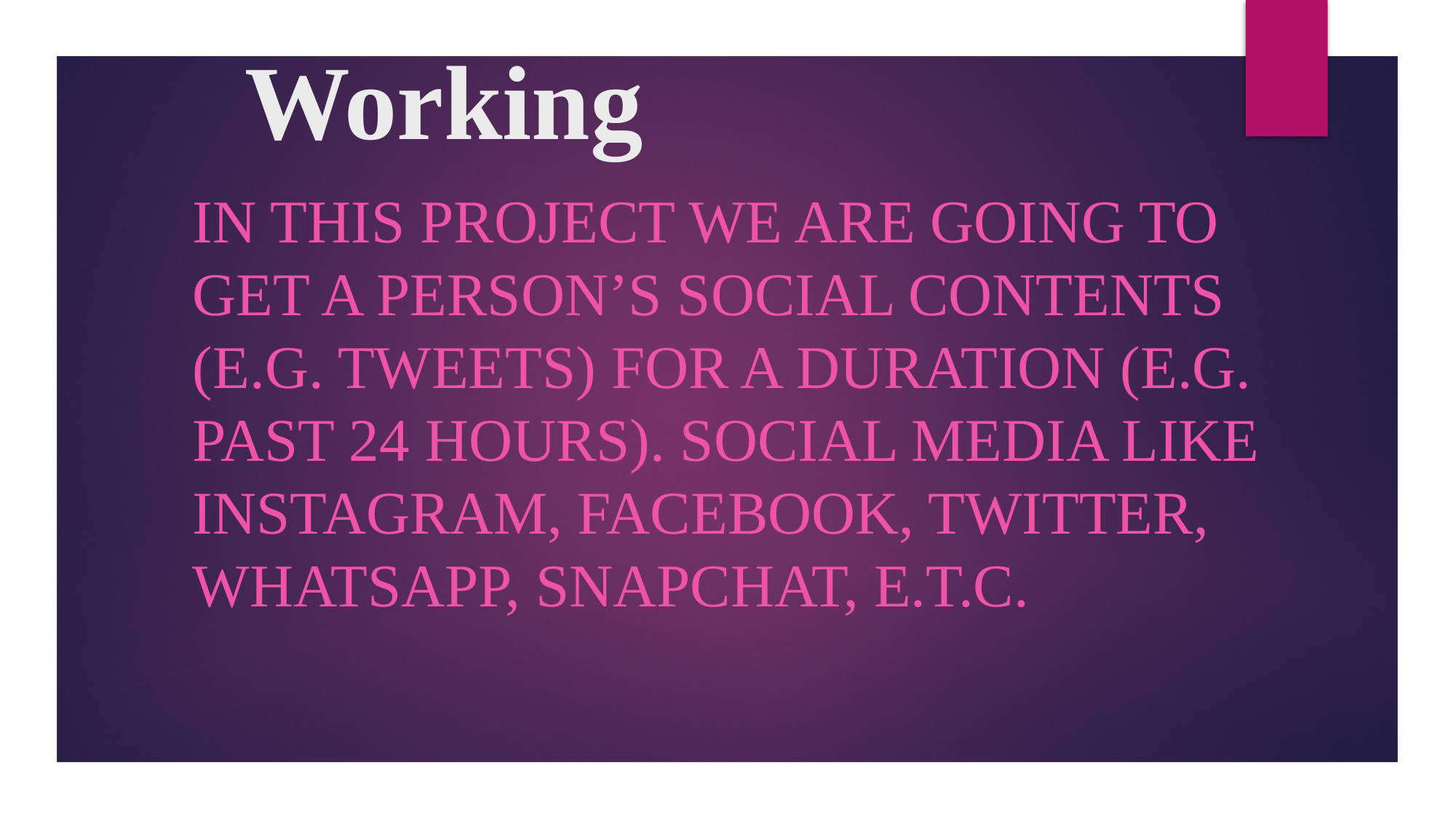

# Working
In this project we are going to get a person’s social contents (e.g. tweets) for a duration (e.g. past 24 hours). Social Media like Instagram, Facebook, Twitter, Whatsapp, Snapchat, e.t.c.